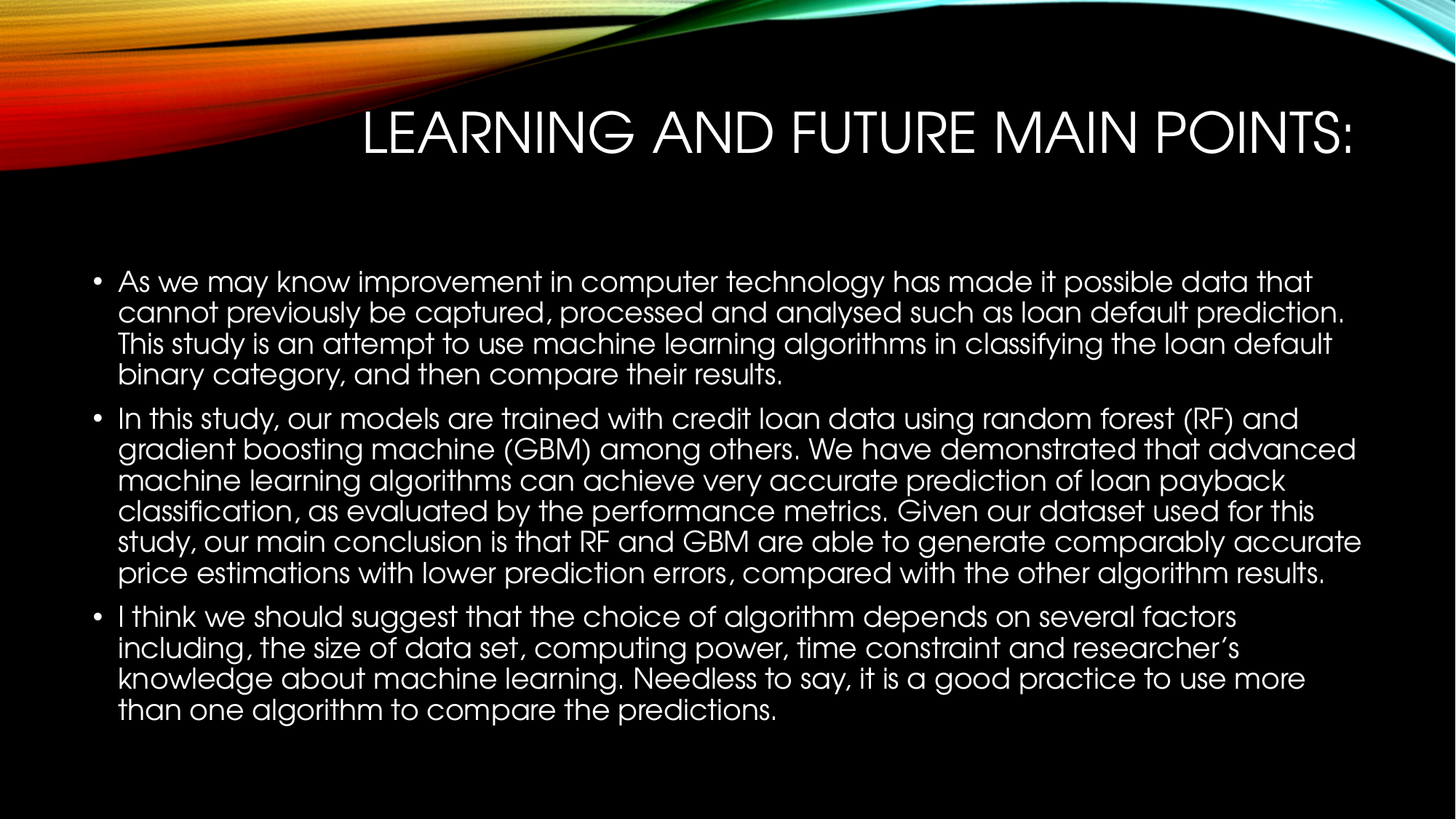

# Learning and future main POINTS:
As we may know improvement in computer technology has made it possible data that cannot previously be captured, processed and analysed such as loan default prediction. This study is an attempt to use machine learning algorithms in classifying the loan default binary category, and then compare their results.
In this study, our models are trained with credit loan data using random forest (RF) and gradient boosting machine (GBM) among others. We have demonstrated that advanced machine learning algorithms can achieve very accurate prediction of loan payback classification, as evaluated by the performance metrics. Given our dataset used for this study, our main conclusion is that RF and GBM are able to generate comparably accurate price estimations with lower prediction errors, compared with the other algorithm results.
I think we should suggest that the choice of algorithm depends on several factors including, the size of data set, computing power, time constraint and researcher’s knowledge about machine learning. Needless to say, it is a good practice to use more than one algorithm to compare the predictions.